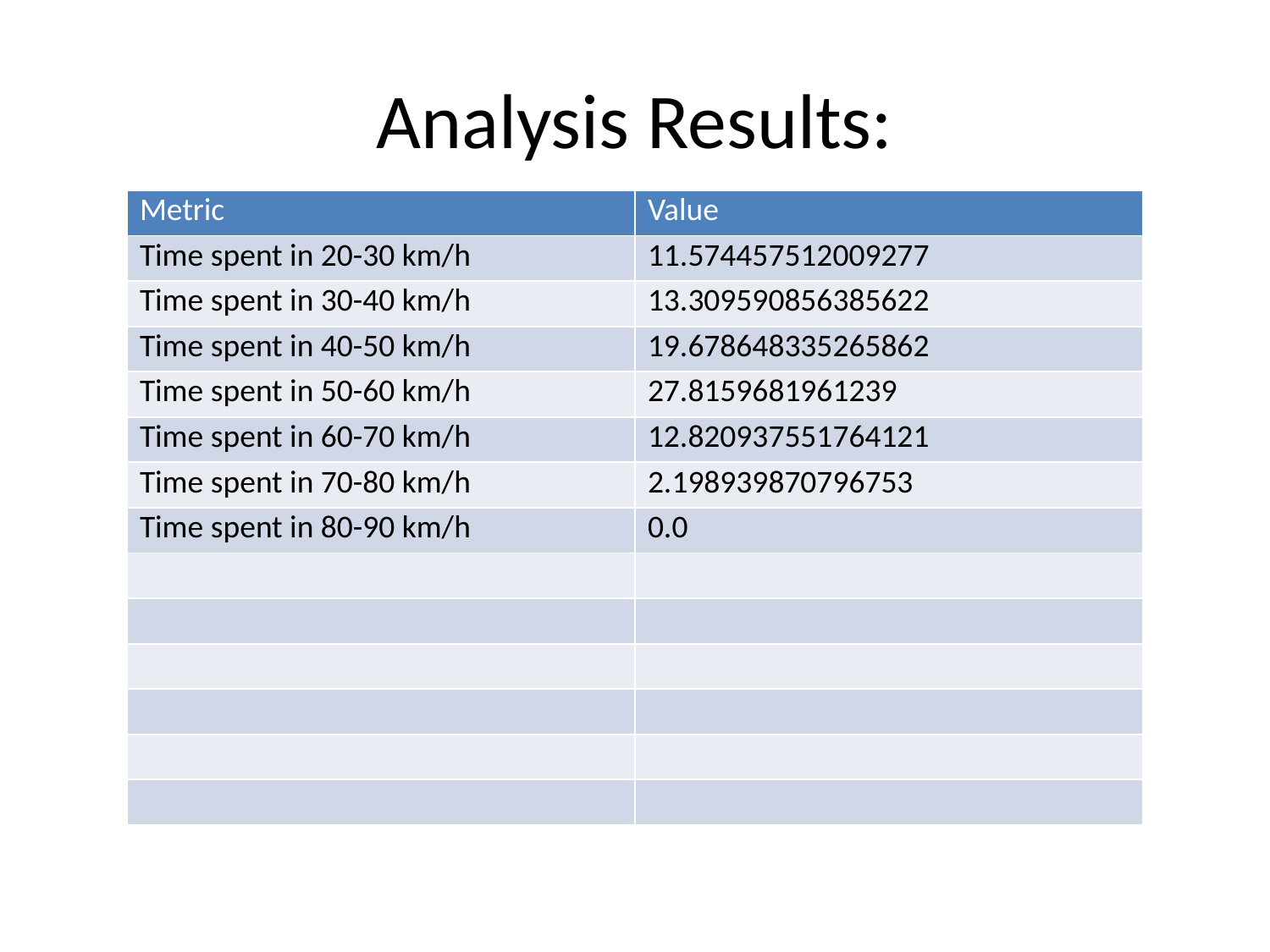

# Analysis Results:
| Metric | Value |
| --- | --- |
| Time spent in 20-30 km/h | 11.574457512009277 |
| Time spent in 30-40 km/h | 13.309590856385622 |
| Time spent in 40-50 km/h | 19.678648335265862 |
| Time spent in 50-60 km/h | 27.8159681961239 |
| Time spent in 60-70 km/h | 12.820937551764121 |
| Time spent in 70-80 km/h | 2.198939870796753 |
| Time spent in 80-90 km/h | 0.0 |
|  |  |
|  |  |
|  |  |
|  |  |
|  |  |
|  |  |